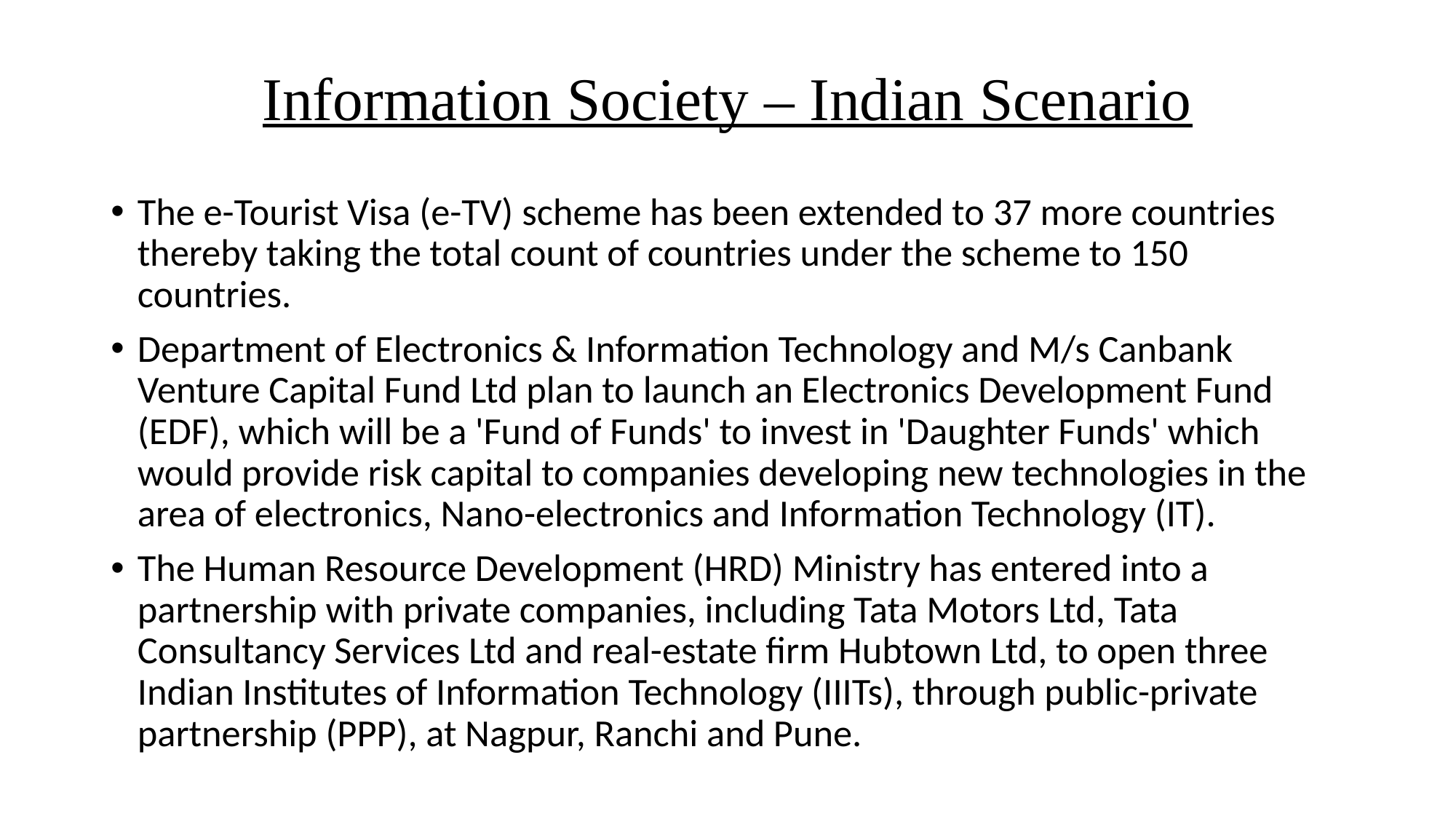

# Information Society – Indian Scenario
The e-Tourist Visa (e-TV) scheme has been extended to 37 more countries thereby taking the total count of countries under the scheme to 150 countries.
Department of Electronics & Information Technology and M/s Canbank Venture Capital Fund Ltd plan to launch an Electronics Development Fund (EDF), which will be a 'Fund of Funds' to invest in 'Daughter Funds' which would provide risk capital to companies developing new technologies in the area of electronics, Nano-electronics and Information Technology (IT).
The Human Resource Development (HRD) Ministry has entered into a partnership with private companies, including Tata Motors Ltd, Tata Consultancy Services Ltd and real-estate firm Hubtown Ltd, to open three Indian Institutes of Information Technology (IIITs), through public-private partnership (PPP), at Nagpur, Ranchi and Pune.